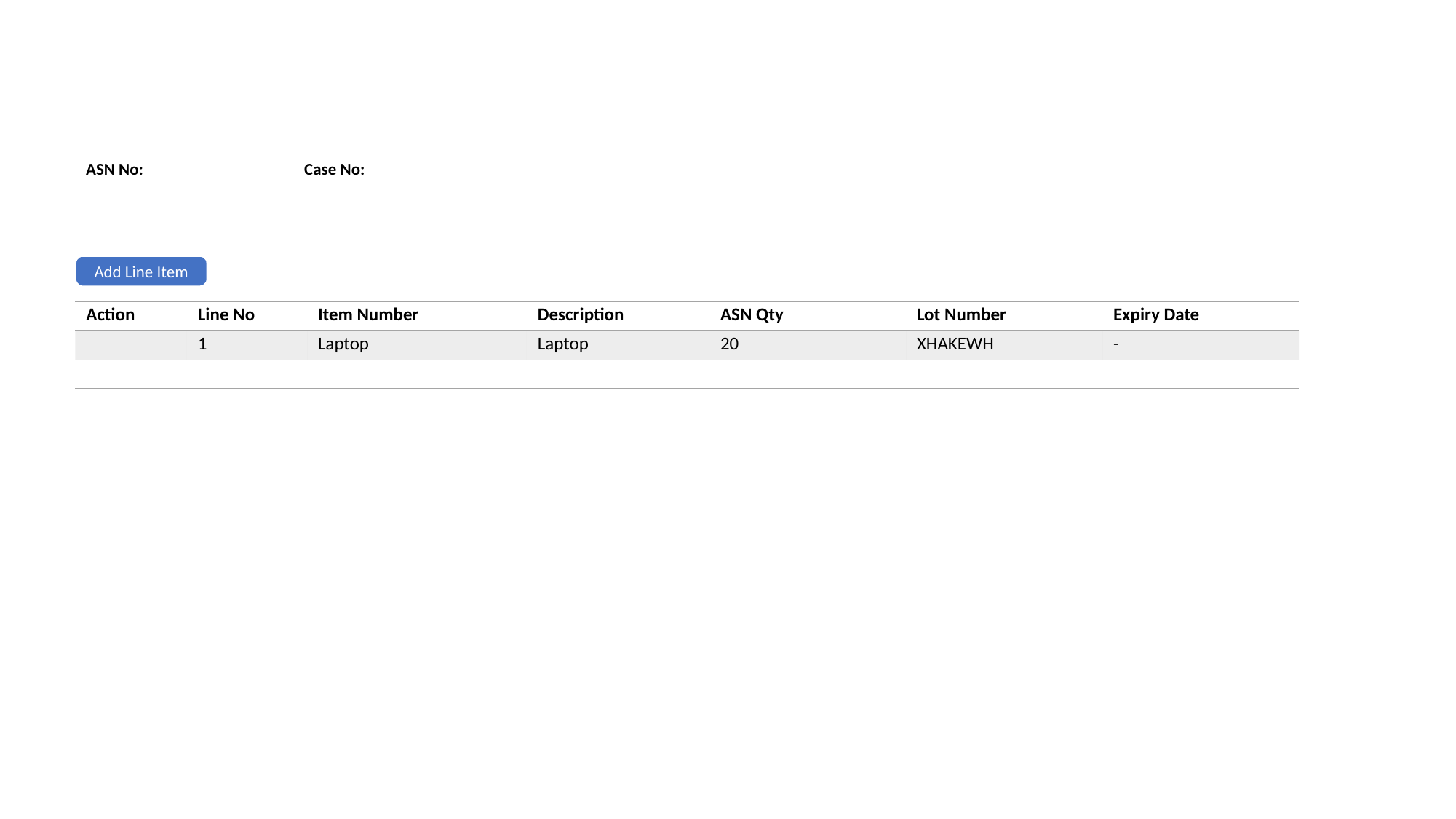

ASN No:		Case No:
Add Line Item
| Action | Line No | Item Number | Description | ASN Qty | Lot Number | Expiry Date |
| --- | --- | --- | --- | --- | --- | --- |
|  | 1 | Laptop | Laptop | 20 | XHAKEWH | - |
|  |  |  |  |  |  |  |